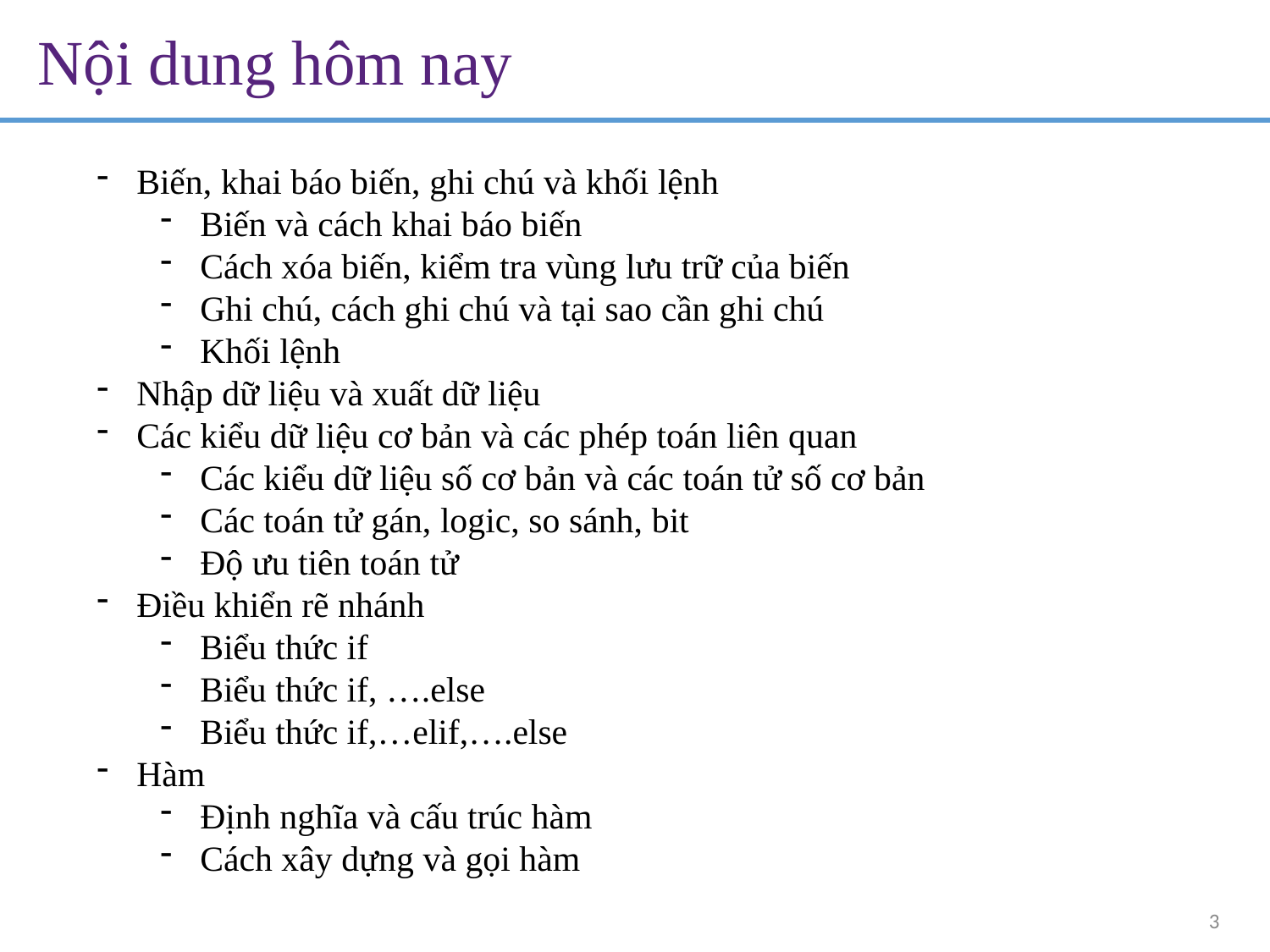

Nội dung hôm nay
Biến, khai báo biến, ghi chú và khối lệnh
Biến và cách khai báo biến
Cách xóa biến, kiểm tra vùng lưu trữ của biến
Ghi chú, cách ghi chú và tại sao cần ghi chú
Khối lệnh
Nhập dữ liệu và xuất dữ liệu
Các kiểu dữ liệu cơ bản và các phép toán liên quan
Các kiểu dữ liệu số cơ bản và các toán tử số cơ bản
Các toán tử gán, logic, so sánh, bit
Độ ưu tiên toán tử
Điều khiển rẽ nhánh
Biểu thức if
Biểu thức if, ….else
Biểu thức if,…elif,….else
Hàm
Định nghĩa và cấu trúc hàm
Cách xây dựng và gọi hàm

3